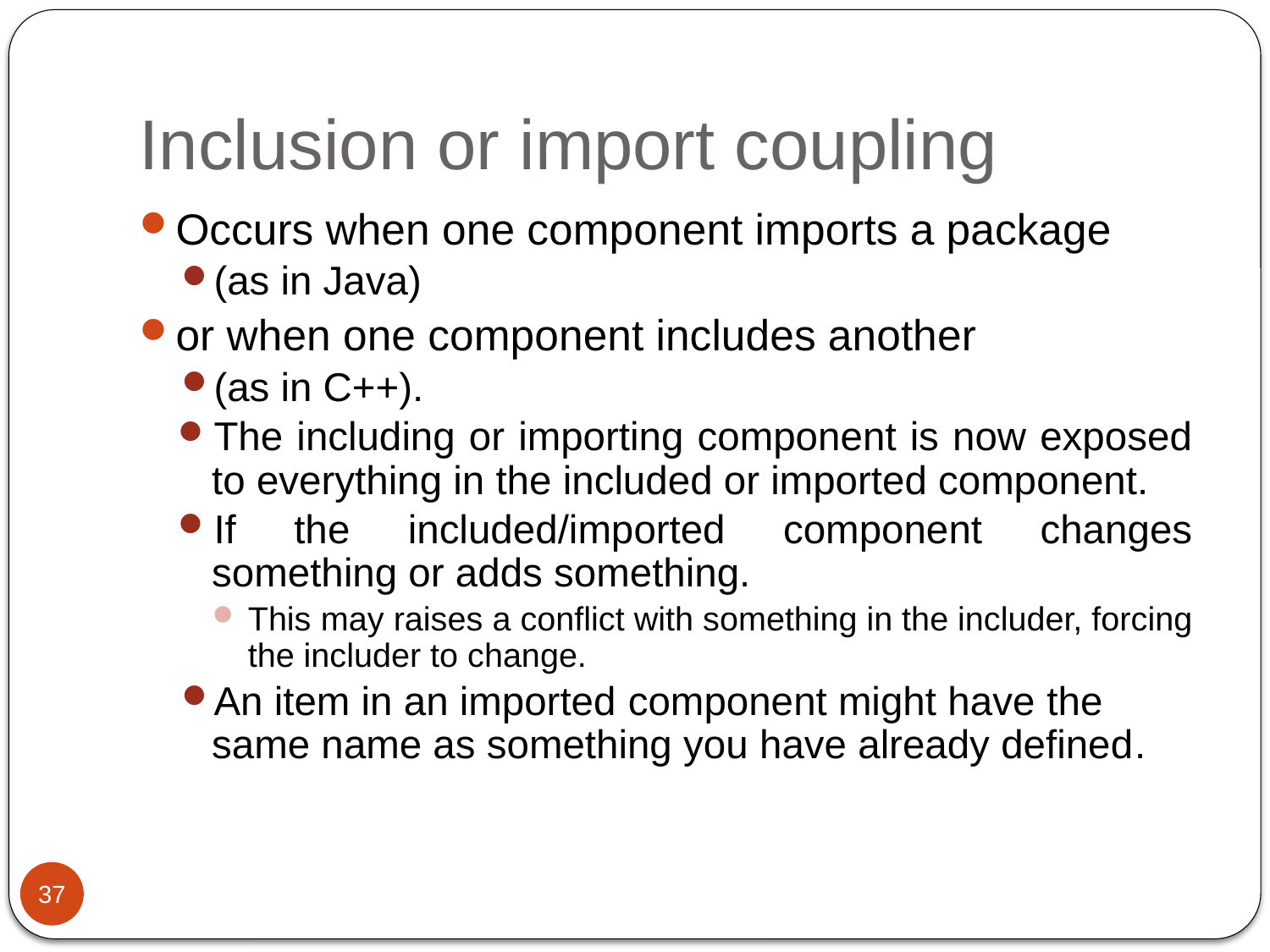

# Inclusion or import coupling
Occurs when one component imports a package
(as in Java)
or when one component includes another
(as in C++).
The including or importing component is now exposed to everything in the included or imported component.
If the included/imported component changes something or adds something.
This may raises a conflict with something in the includer, forcing the includer to change.
An item in an imported component might have the same name as something you have already defined.

37